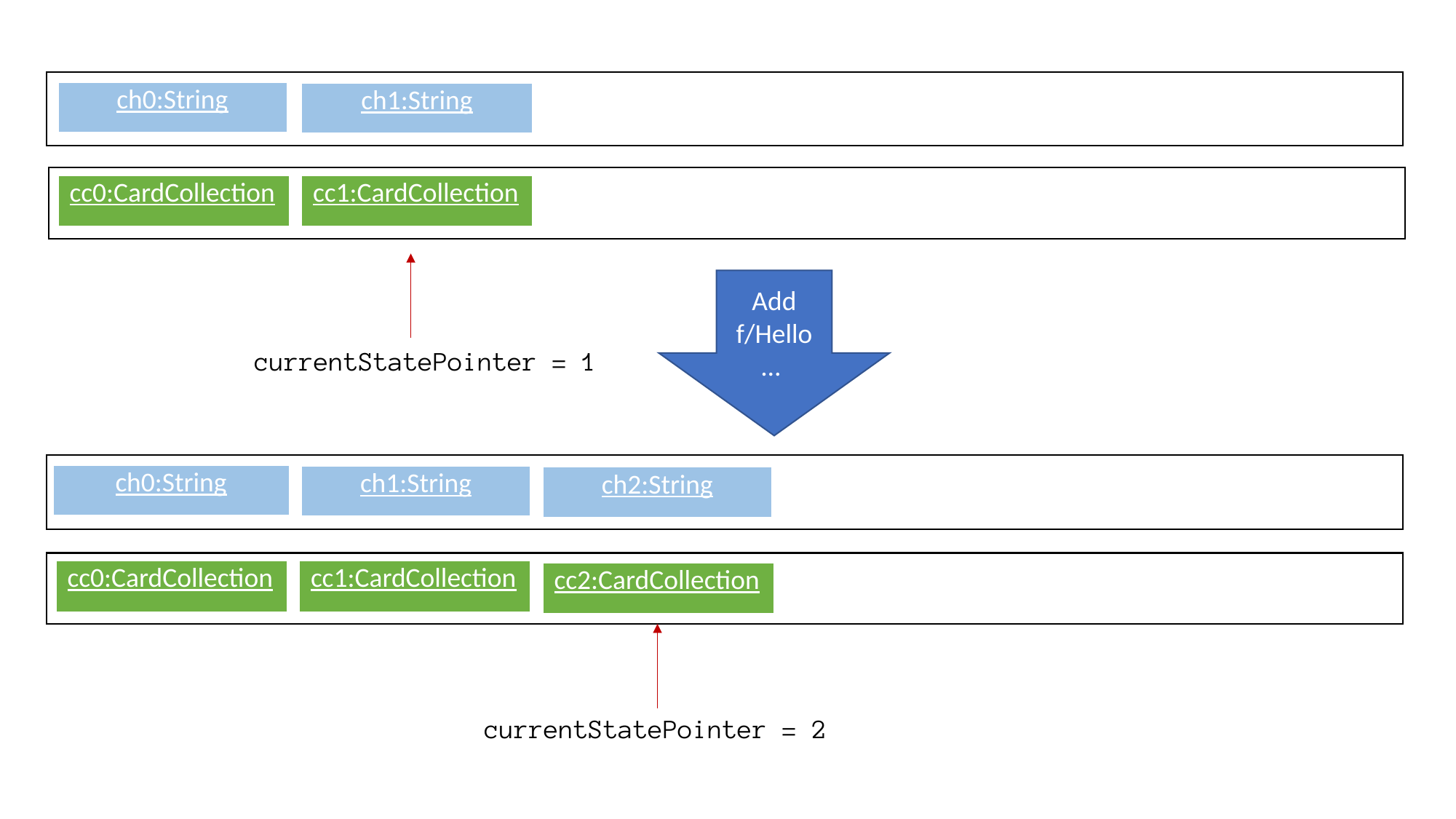

| ch0:String |
| --- |
| ch1:String |
| --- |

| cc0:CardCollection |
| --- |
| cc1:CardCollection |
| --- |
Add f/Hello…
currentStatePointer = 1

| ch0:String |
| --- |
| ch1:String |
| --- |
| ch2:String |
| --- |

| cc0:CardCollection |
| --- |
| cc1:CardCollection |
| --- |
| cc2:CardCollection |
| --- |
currentStatePointer = 2